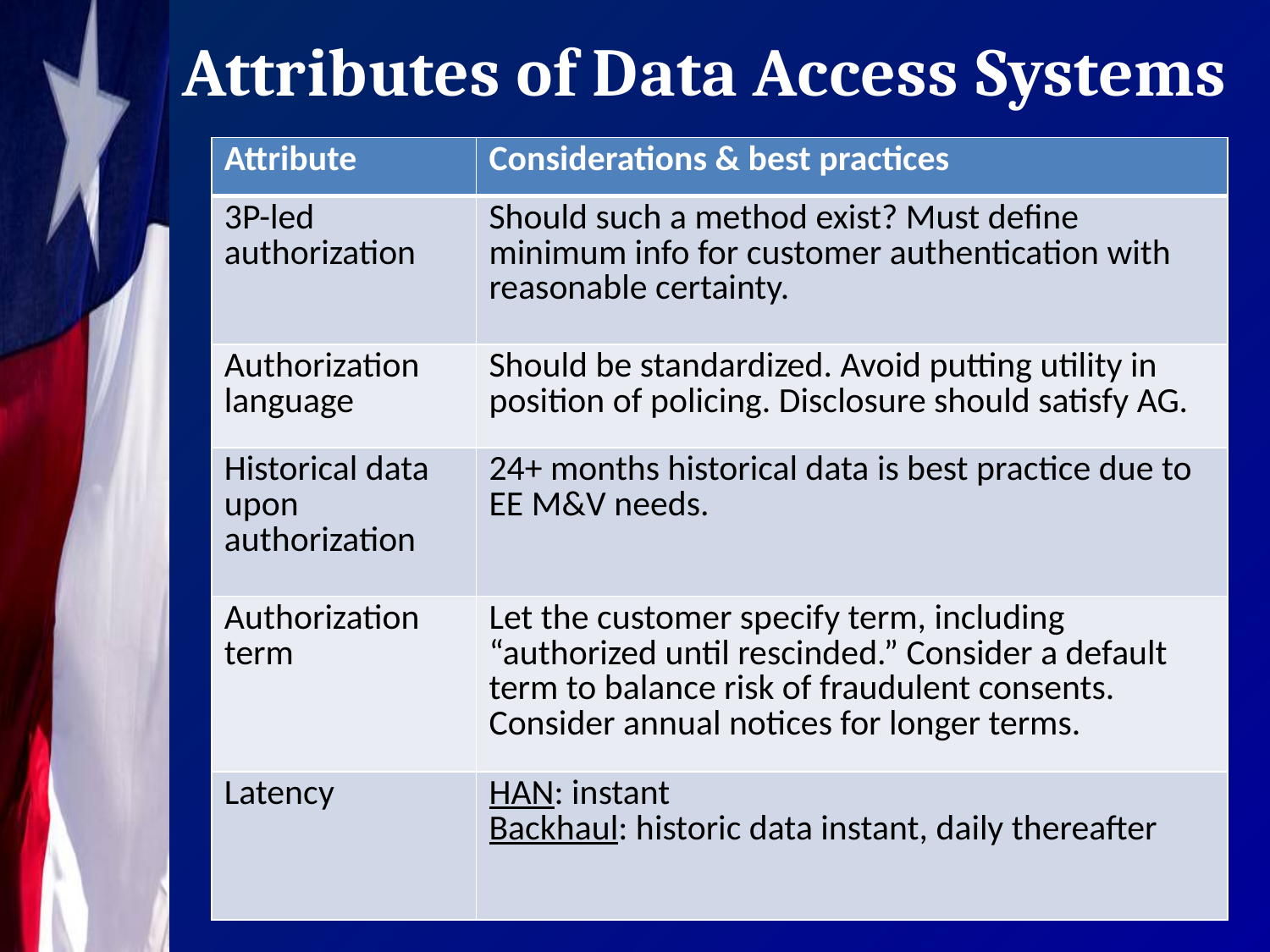

# Attributes of Data Access Systems
| Attribute | Considerations & best practices |
| --- | --- |
| 3P-led authorization | Should such a method exist? Must define minimum info for customer authentication with reasonable certainty. |
| Authorization language | Should be standardized. Avoid putting utility in position of policing. Disclosure should satisfy AG. |
| Historical data upon authorization | 24+ months historical data is best practice due to EE M&V needs. |
| Authorization term | Let the customer specify term, including “authorized until rescinded.” Consider a default term to balance risk of fraudulent consents. Consider annual notices for longer terms. |
| Latency | HAN: instant Backhaul: historic data instant, daily thereafter |
41